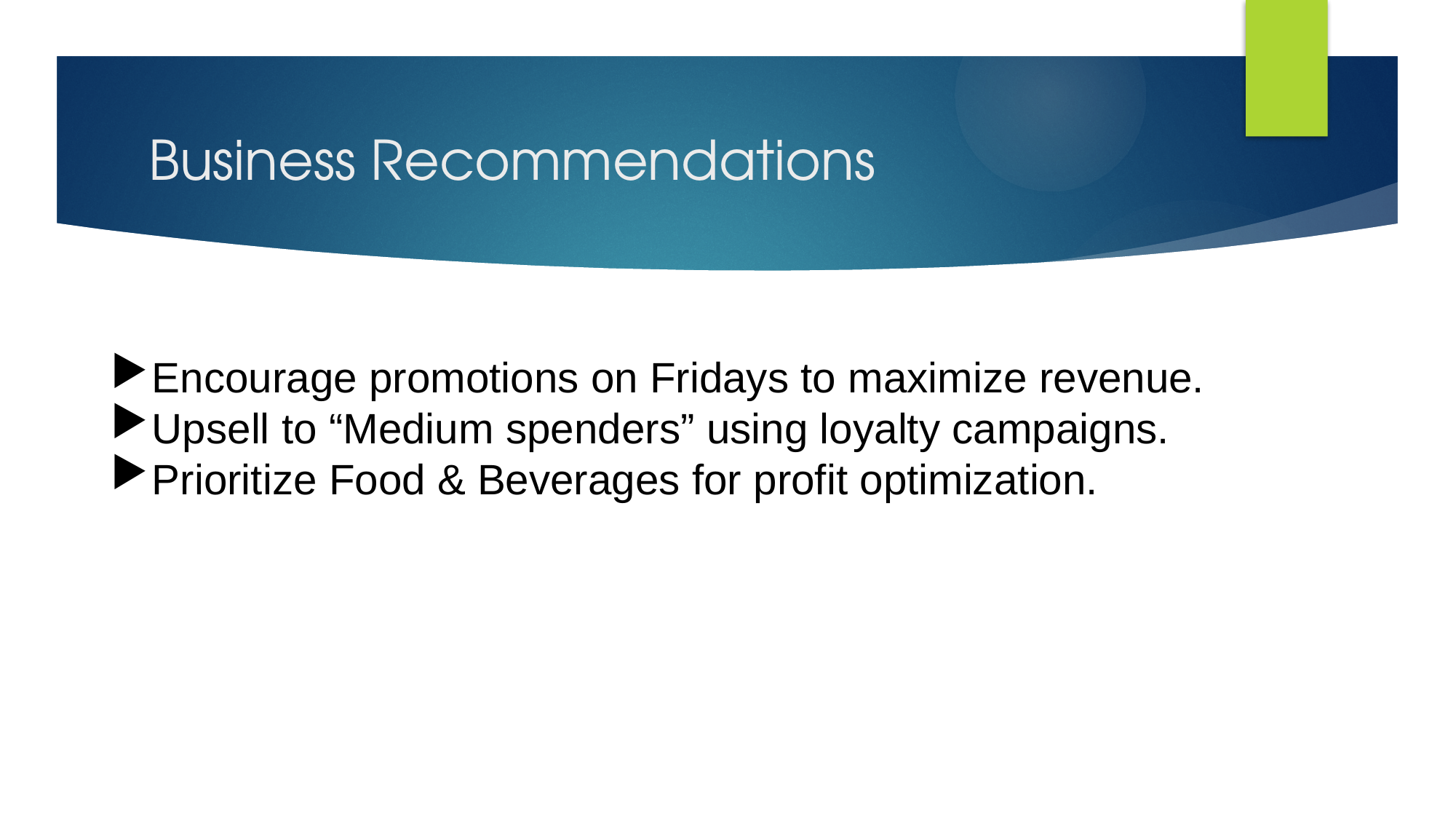

# Business Recommendations
Encourage promotions on Fridays to maximize revenue.
Upsell to “Medium spenders” using loyalty campaigns.
Prioritize Food & Beverages for profit optimization.